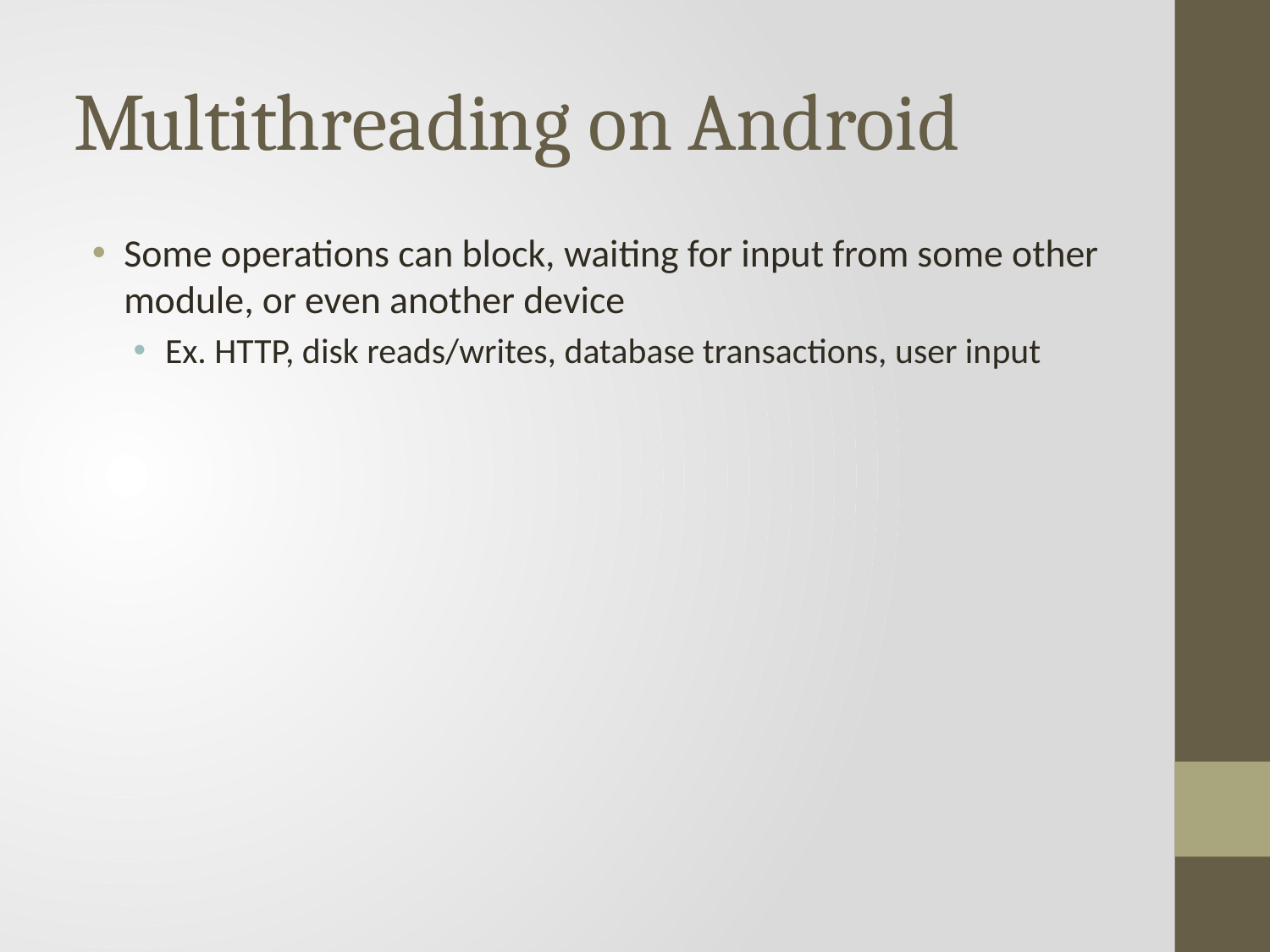

# Multithreading on Android
Some operations can block, waiting for input from some other module, or even another device
Ex. HTTP, disk reads/writes, database transactions, user input